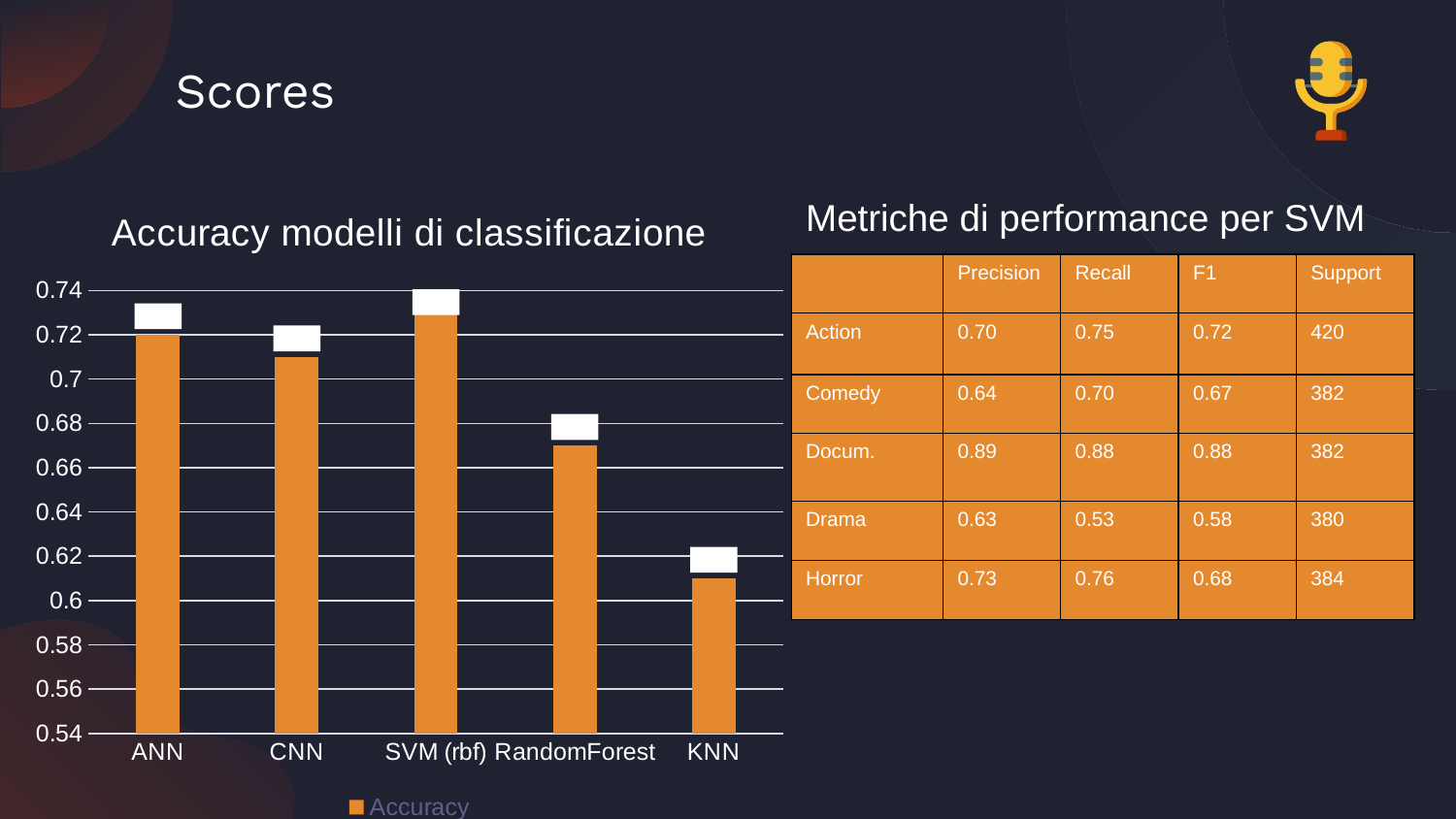

Scores

### Chart: Accuracy modelli di classificazione

| Category | Accuracy |
|---|---|
| ANN | 0.72 |
| CNN | 0.71 |
| SVM (rbf) | 0.73 |
| RandomForest | 0.67 |
| KNN | 0.61 |
Metriche di performance per SVM
|  | Precision | Recall | F1 | Support |
| --- | --- | --- | --- | --- |
| Action | 0.70 | 0.75 | 0.72 | 420 |
| Comedy | 0.64 | 0.70 | 0.67 | 382 |
| Docum. | 0.89 | 0.88 | 0.88 | 382 |
| Drama | 0.63 | 0.53 | 0.58 | 380 |
| Horror | 0.73 | 0.76 | 0.68 | 384 |